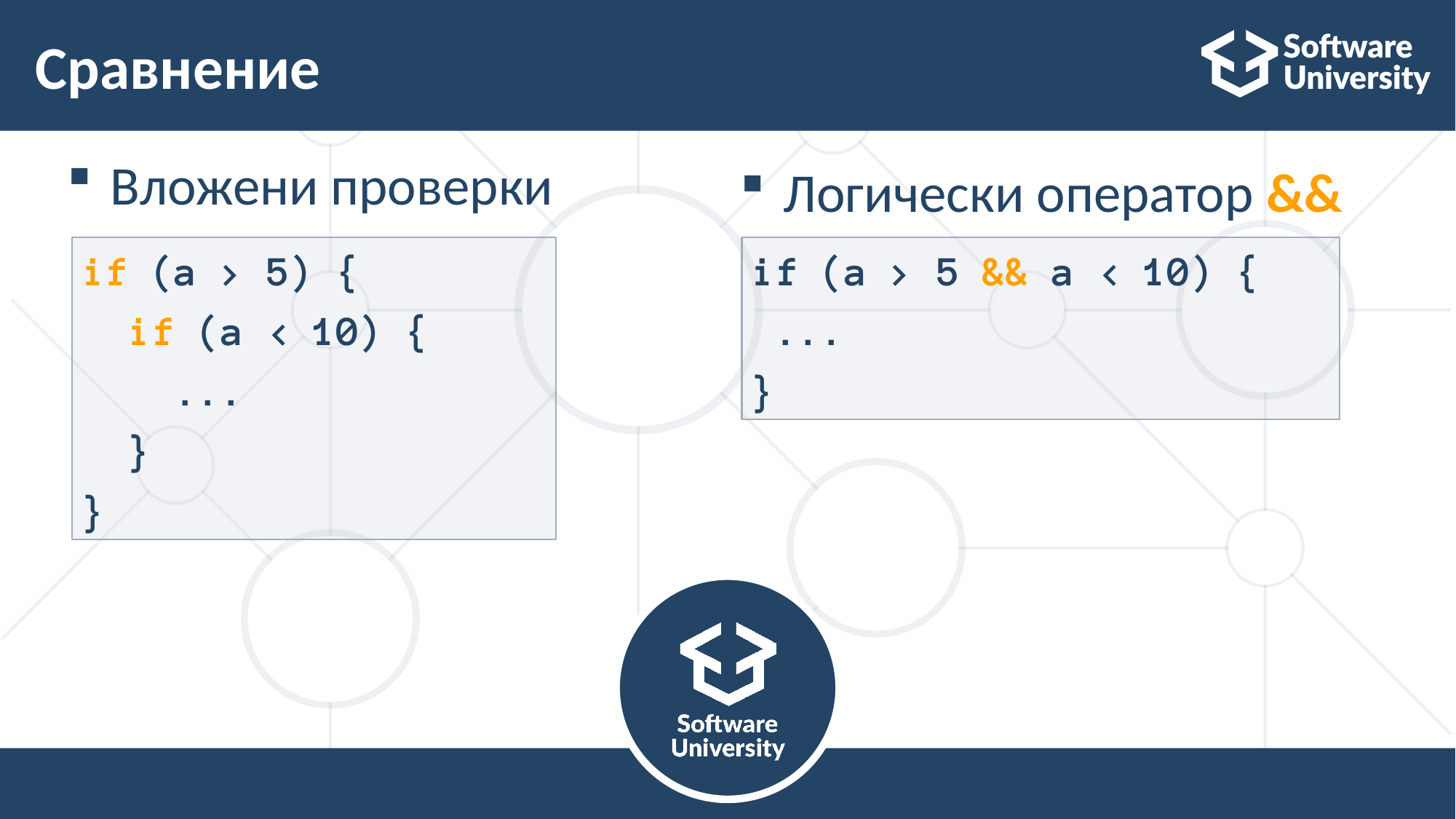

# Сравнение
Вложени проверки
Логически оператор &&
if (a > 5) {
  if (a < 10) {
    ...
  }
}
if (a > 5 && a < 10) {
 ...
}
15